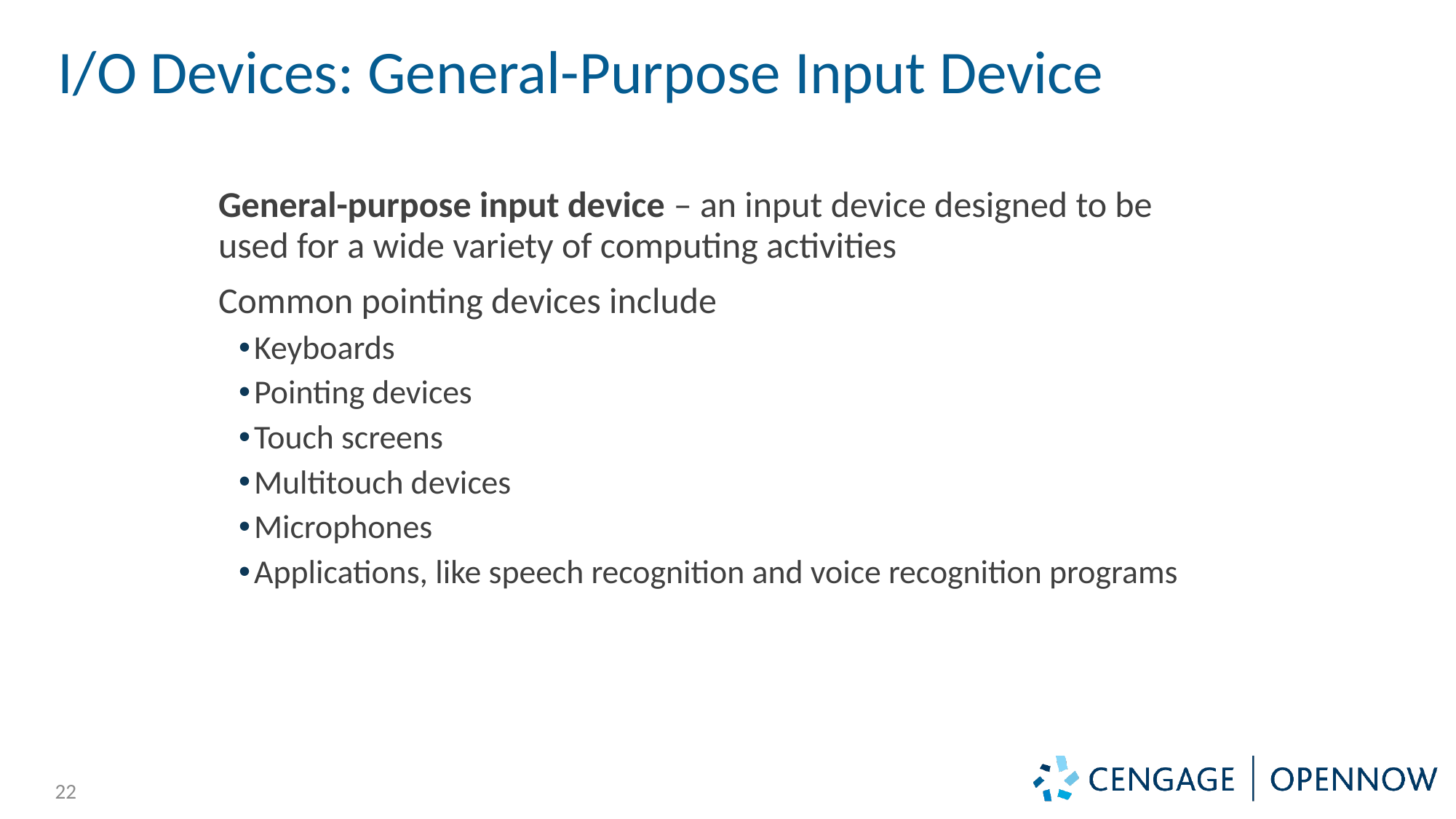

# I/O Devices: General-Purpose Input Device
General-purpose input device – an input device designed to be used for a wide variety of computing activities
Common pointing devices include
Keyboards
Pointing devices
Touch screens
Multitouch devices
Microphones
Applications, like speech recognition and voice recognition programs